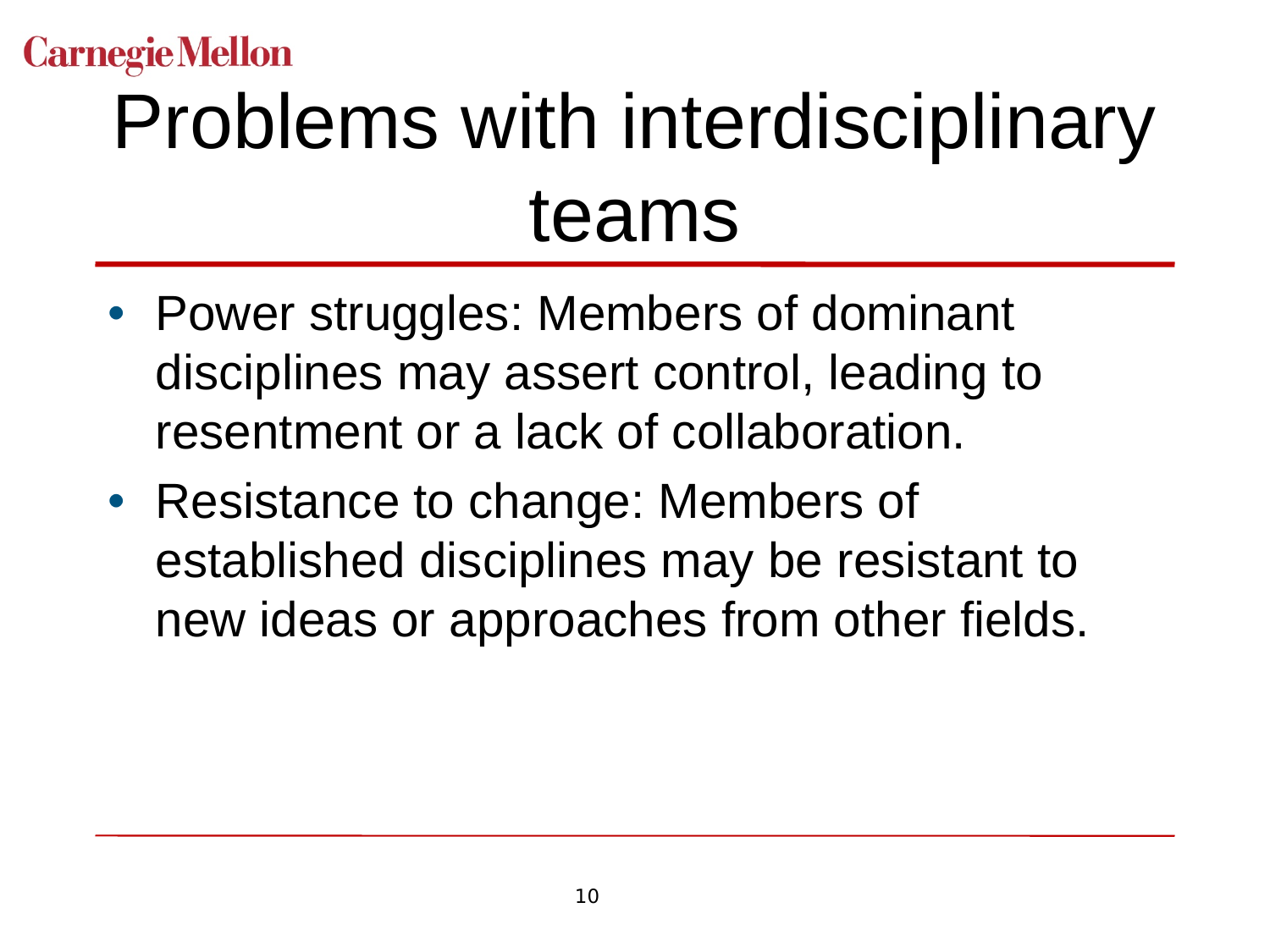

# Problems with interdisciplinary teams
Power struggles: Members of dominant disciplines may assert control, leading to resentment or a lack of collaboration.
Resistance to change: Members of established disciplines may be resistant to new ideas or approaches from other fields.